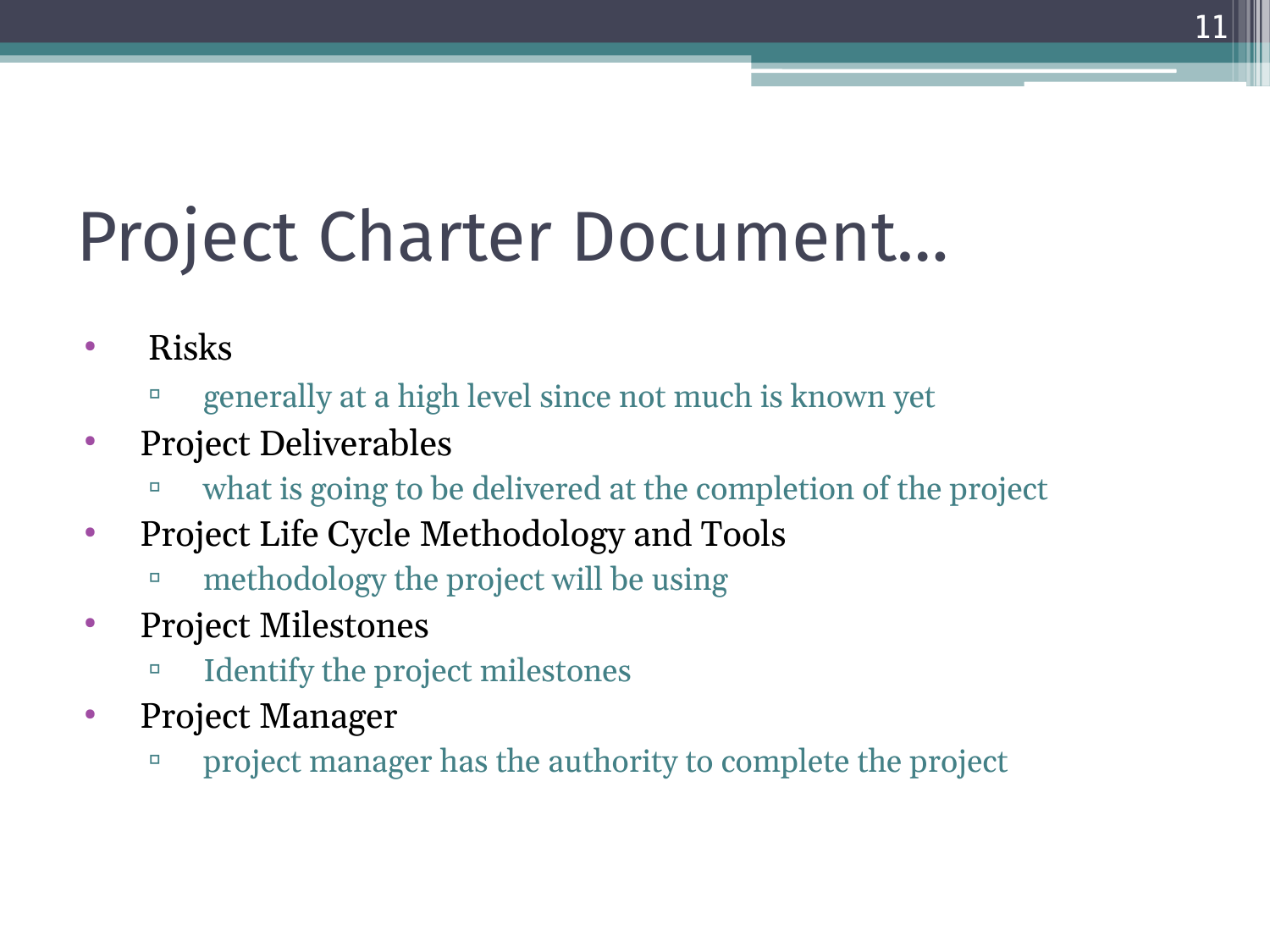

11
# Project Charter Document…
 Risks
generally at a high level since not much is known yet
Project Deliverables
what is going to be delivered at the completion of the project
Project Life Cycle Methodology and Tools
methodology the project will be using
Project Milestones
Identify the project milestones
Project Manager
project manager has the authority to complete the project